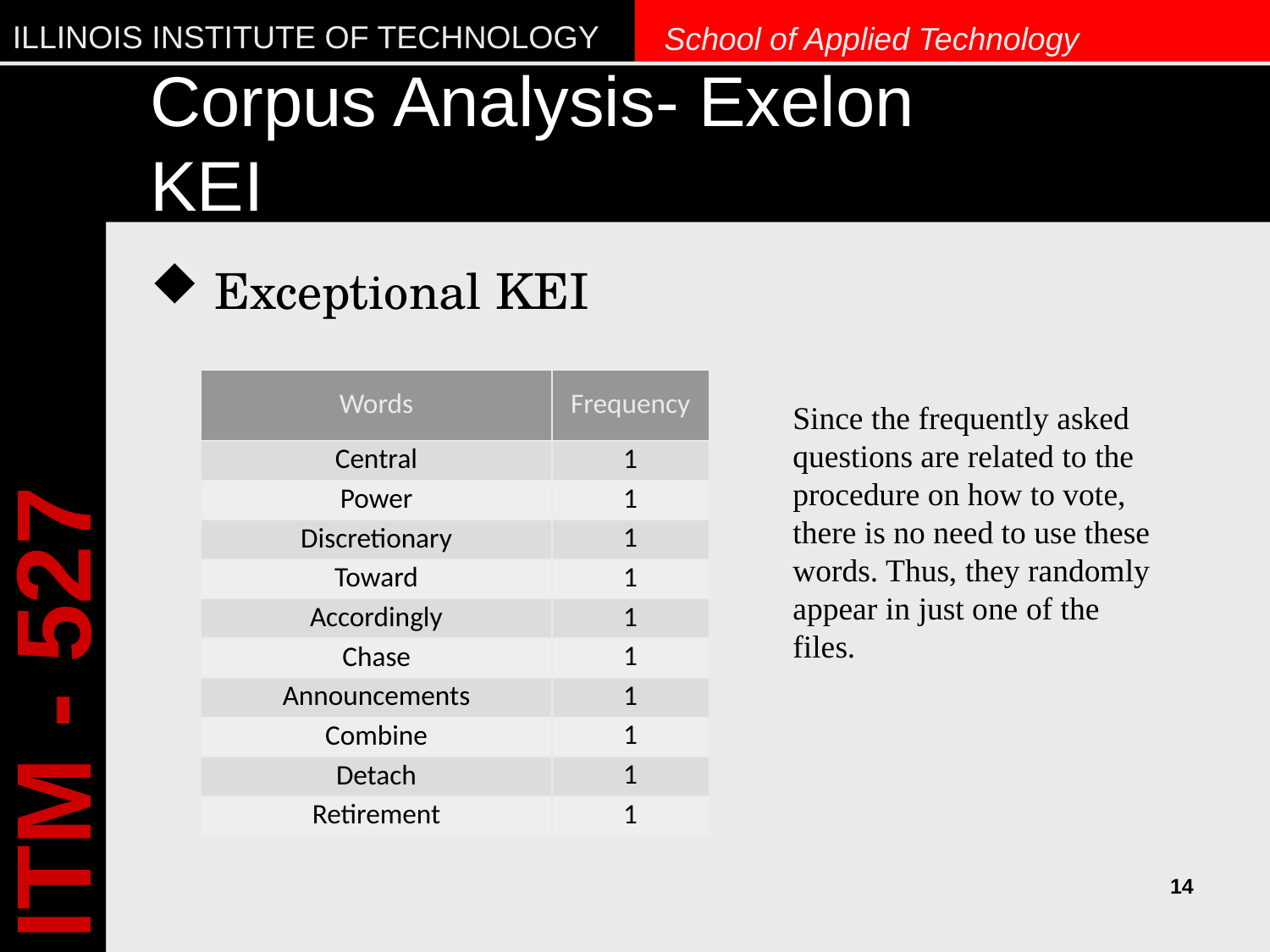

# Corpus Analysis- Exelon KEI
Exceptional KEI

| Words | Frequency |
| --- | --- |
| Central | 1 |
| Power | 1 |
| Discretionary | 1 |
| Toward | 1 |
| Accordingly | 1 |
| Chase | 1 |
| Announcements | 1 |
| Combine | 1 |
| Detach | 1 |
| Retirement | 1 |
Since the frequently asked questions are related to the procedure on how to vote, there is no need to use these words. Thus, they randomly appear in just one of the files.
14